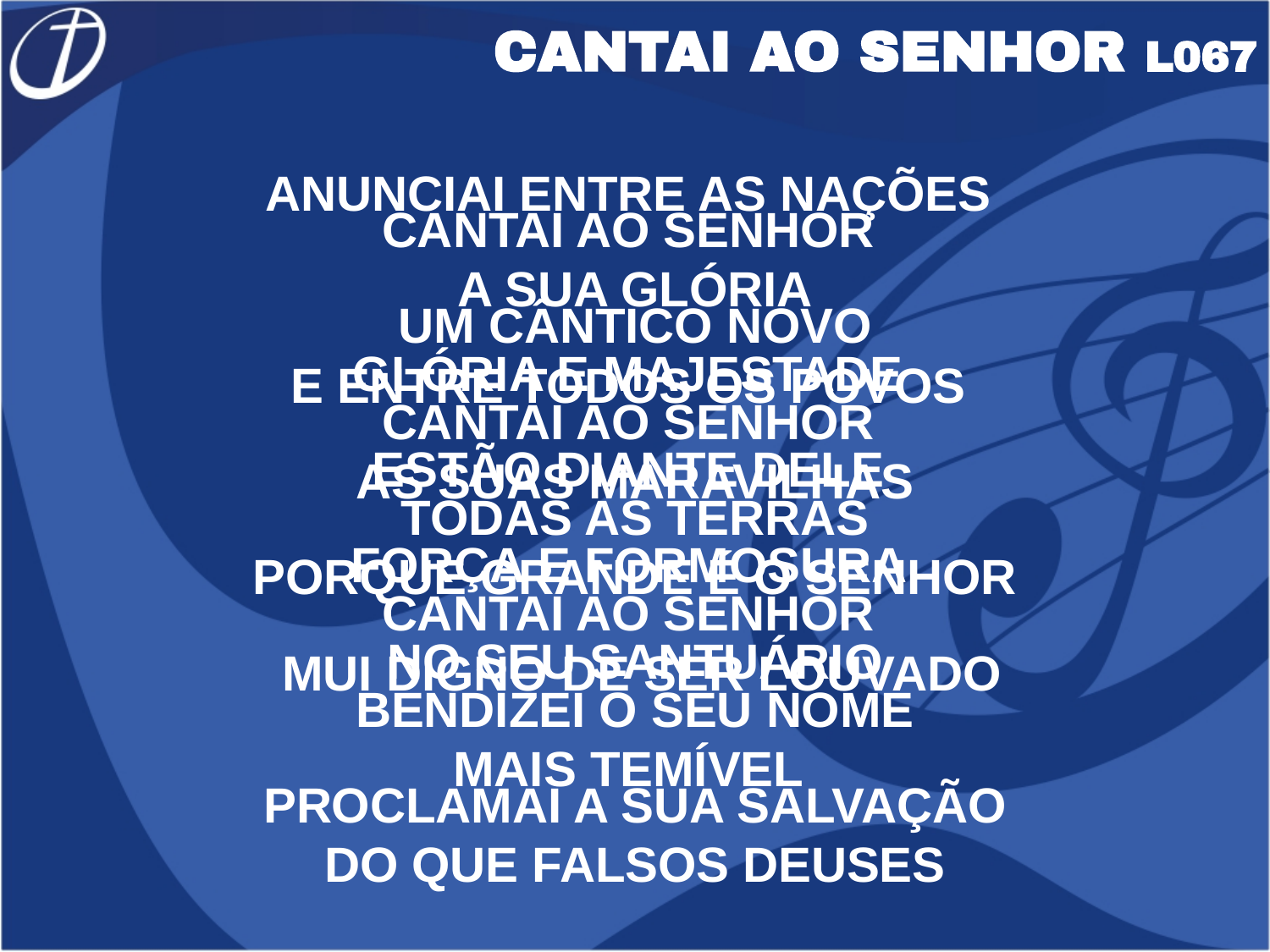

CANTAI AO SENHOR L067
ANUNCIAI ENTRE AS NAÇÕES
A SUA GLÓRIA
E ENTRE TODOS OS POVOS
AS SUAS MARAVILHAS
PORQUE GRANDE É O SENHOR
 MUI DIGNO DE SER LOUVADO
MAIS TEMÍVEL
DO QUE FALSOS DEUSES
CANTAI AO SENHOR
UM CÂNTICO NOVO
CANTAI AO SENHOR
TODAS AS TERRAS
CANTAI AO SENHOR
BENDIZEI O SEU NOME
PROCLAMAI A SUA SALVAÇÃO
GLÓRIA E MAJESTADE
ESTÃO DIANTE DELE
FORÇA E FORMOSURA
NO SEU SANTUÁRIO